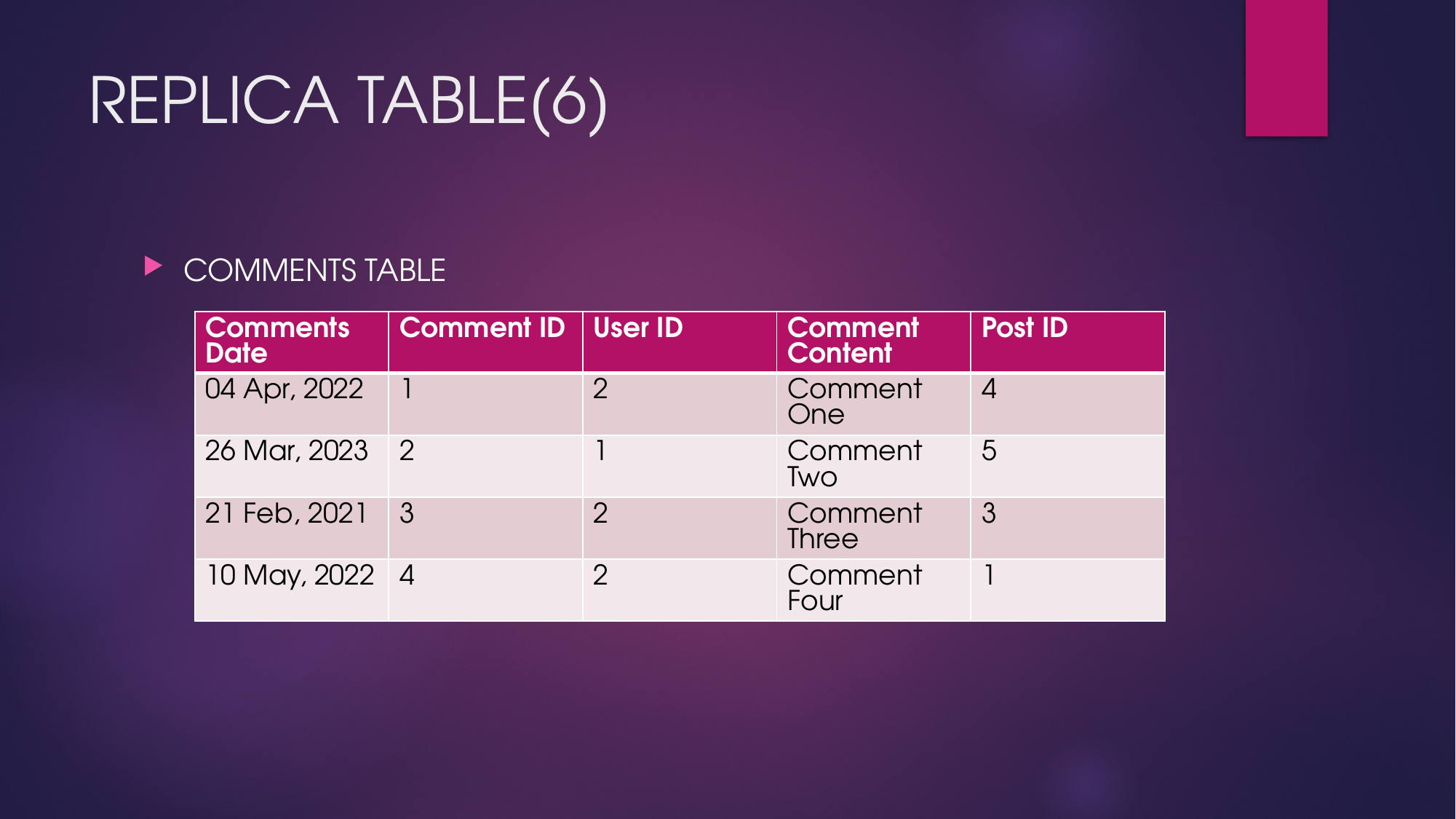

# REPLICA TABLE(6)
COMMENTS TABLE

| Comments Date | Comment ID | User ID | Comment Content | Post ID |
| --- | --- | --- | --- | --- |
| 04 Apr, 2022 | 1 | 2 | Comment One | 4 |
| 26 Mar, 2023 | 2 | 1 | Comment Two | 5 |
| 21 Feb, 2021 | 3 | 2 | Comment Three | 3 |
| 10 May, 2022 | 4 | 2 | Comment Four | 1 |